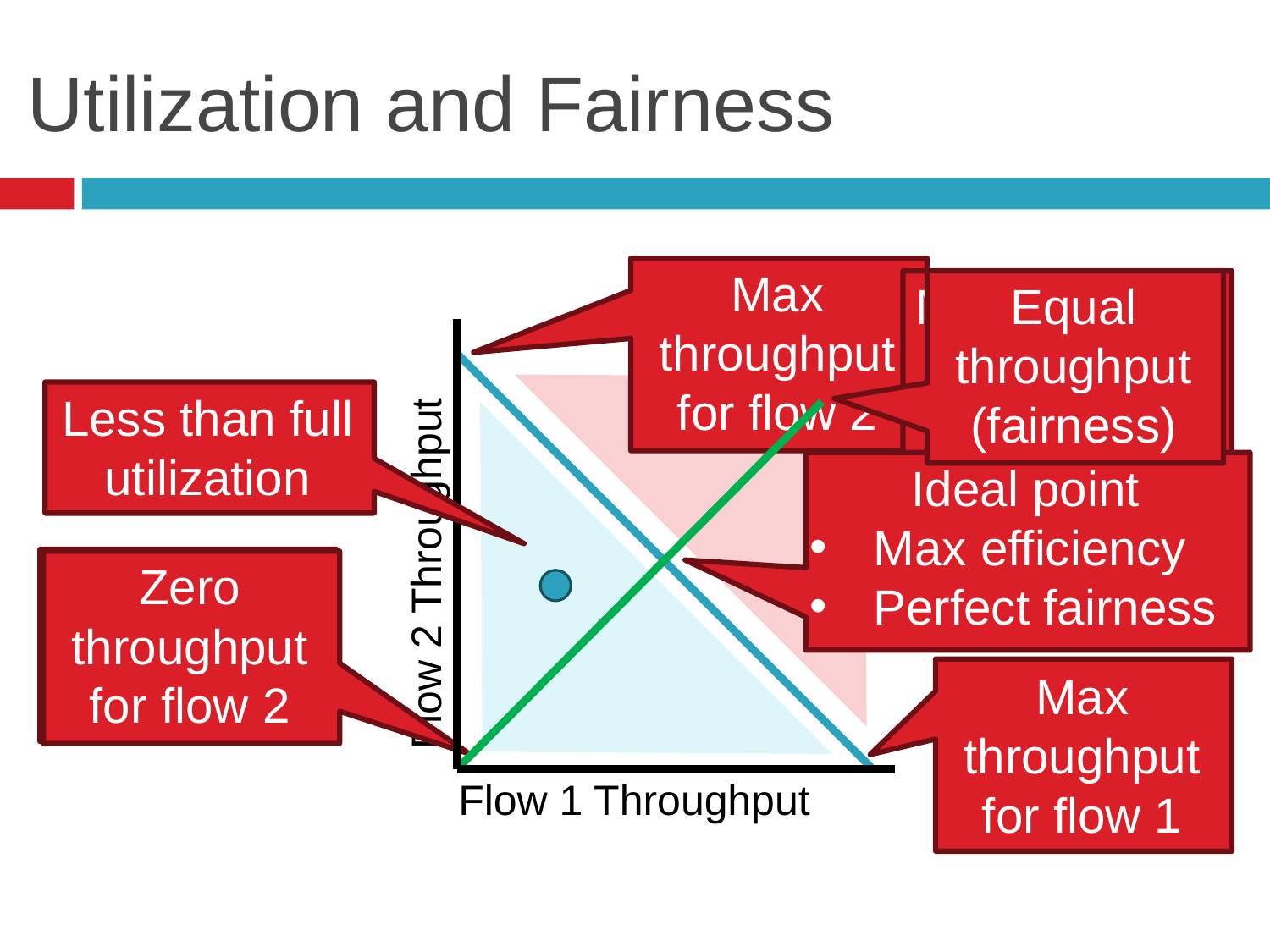

# Utilization and Fairness
43
Max throughput for flow 2

More than full utilization (congestion)

Equal throughput
(fairness)

Less than full utilization

Ideal point
Max efficiency
Perfect fairness

Flow 2 Throughput
Zero throughput for flow 1

Zero throughput for flow 2

Max throughput for flow 1

Flow 1 Throughput